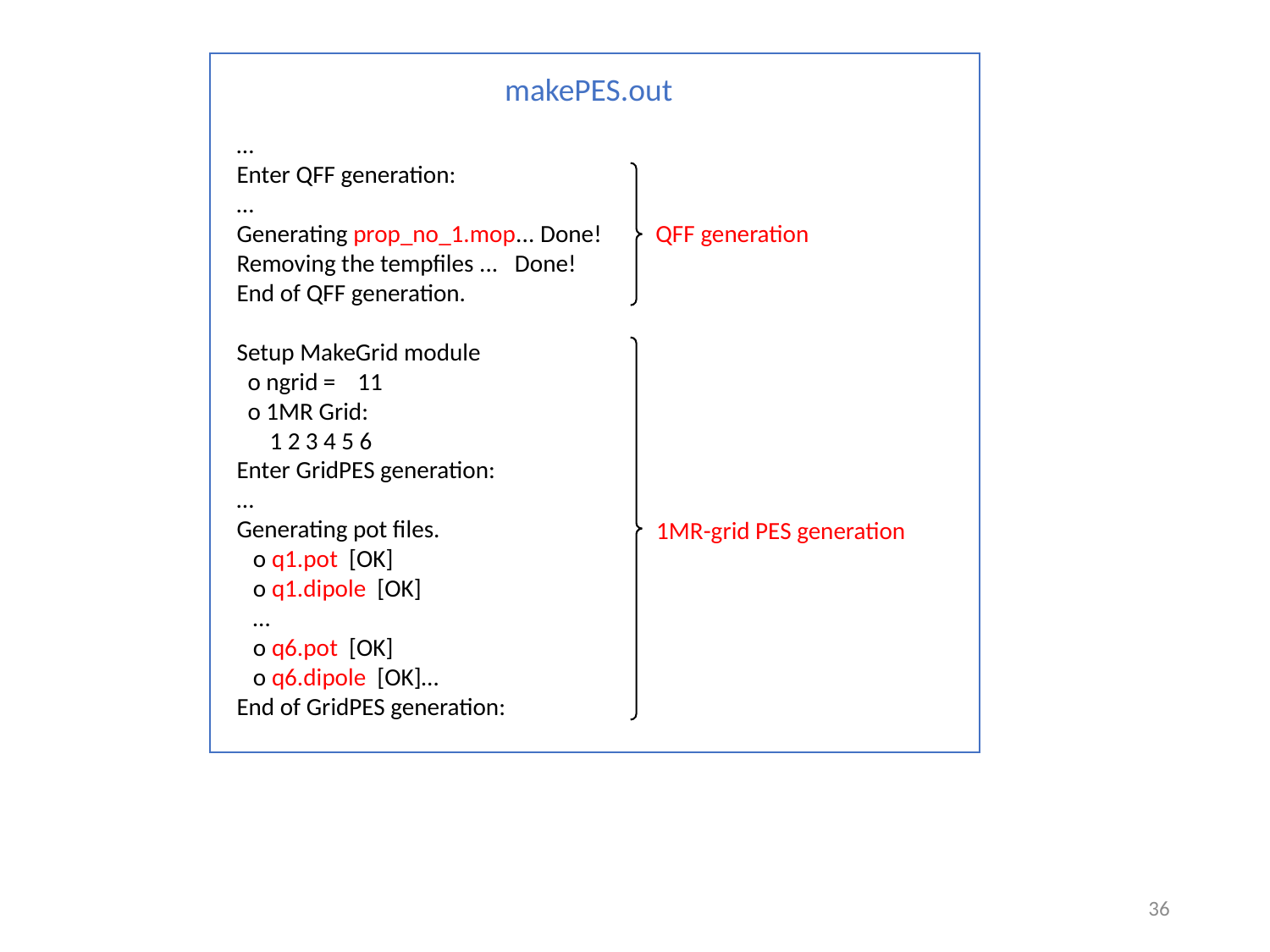

makePES.out
…
Enter QFF generation:
…
Generating prop_no_1.mop... Done!
Removing the tempfiles ...   Done!
End of QFF generation.

Setup MakeGrid module
  o ngrid =    11
  o 1MR Grid:
      1 2 3 4 5 6
Enter GridPES generation:
…
Generating pot files.
   o q1.pot  [OK]
   o q1.dipole  [OK]
   …
   o q6.pot  [OK]
   o q6.dipole  [OK]…
End of GridPES generation:

QFF generation

1MR-grid PES generation
36